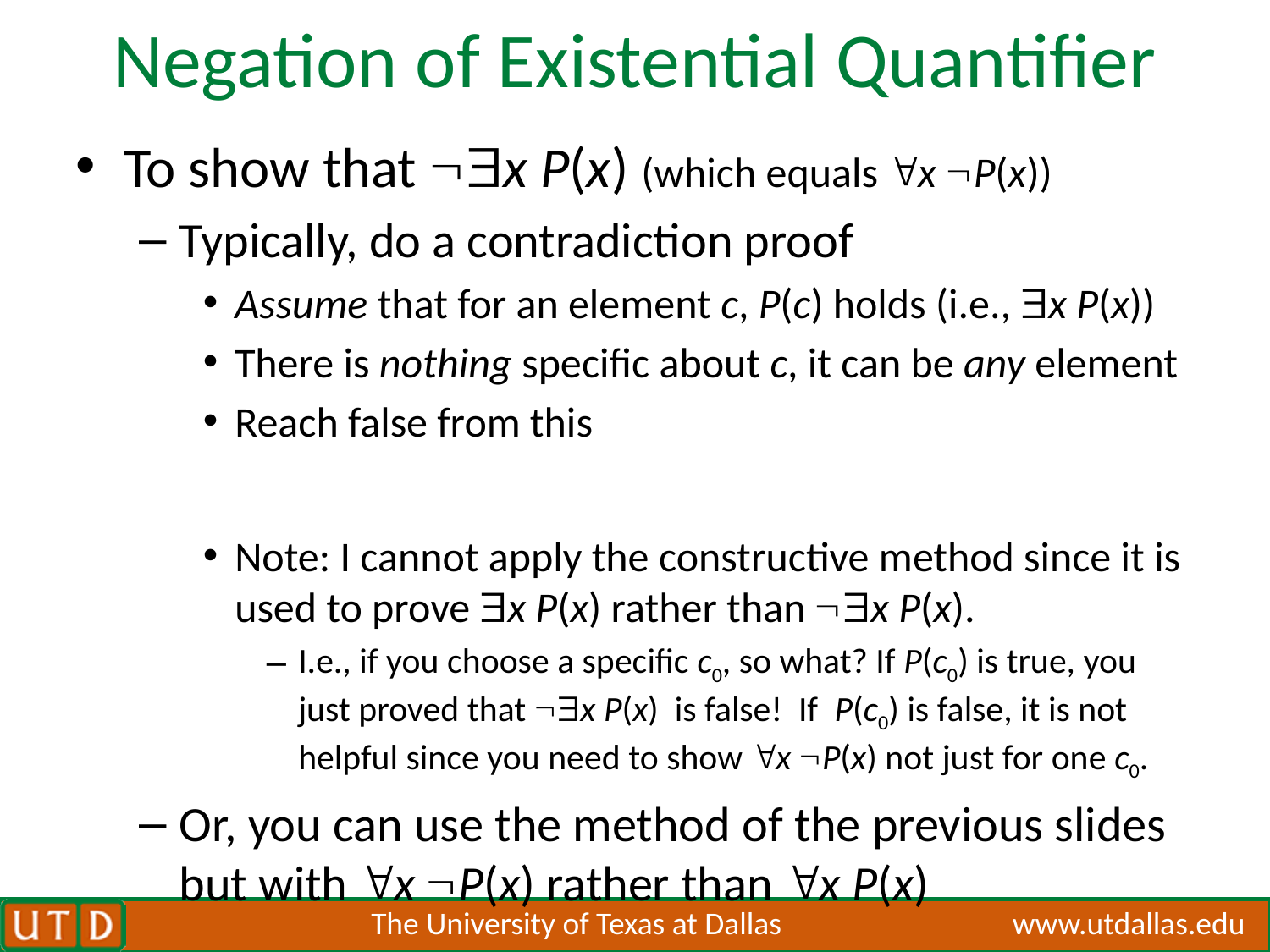

# Negation of Existential Quantifier
To show that ¬∃x P(x) (which equals ∀x ¬P(x))
Typically, do a contradiction proof
Assume that for an element c, P(c) holds (i.e., ∃x P(x))
There is nothing specific about c, it can be any element
Reach false from this

Note: I cannot apply the constructive method since it is used to prove ∃x P(x) rather than ¬∃x P(x).
I.e., if you choose a specific c0, so what? If P(c0) is true, you just proved that ¬∃x P(x)  is false!  If  P(c0) is false, it is not helpful since you need to show ∀x ¬P(x) not just for one c0.
Or, you can use the method of the previous slides but with ∀x ¬P(x) rather than ∀x P(x)